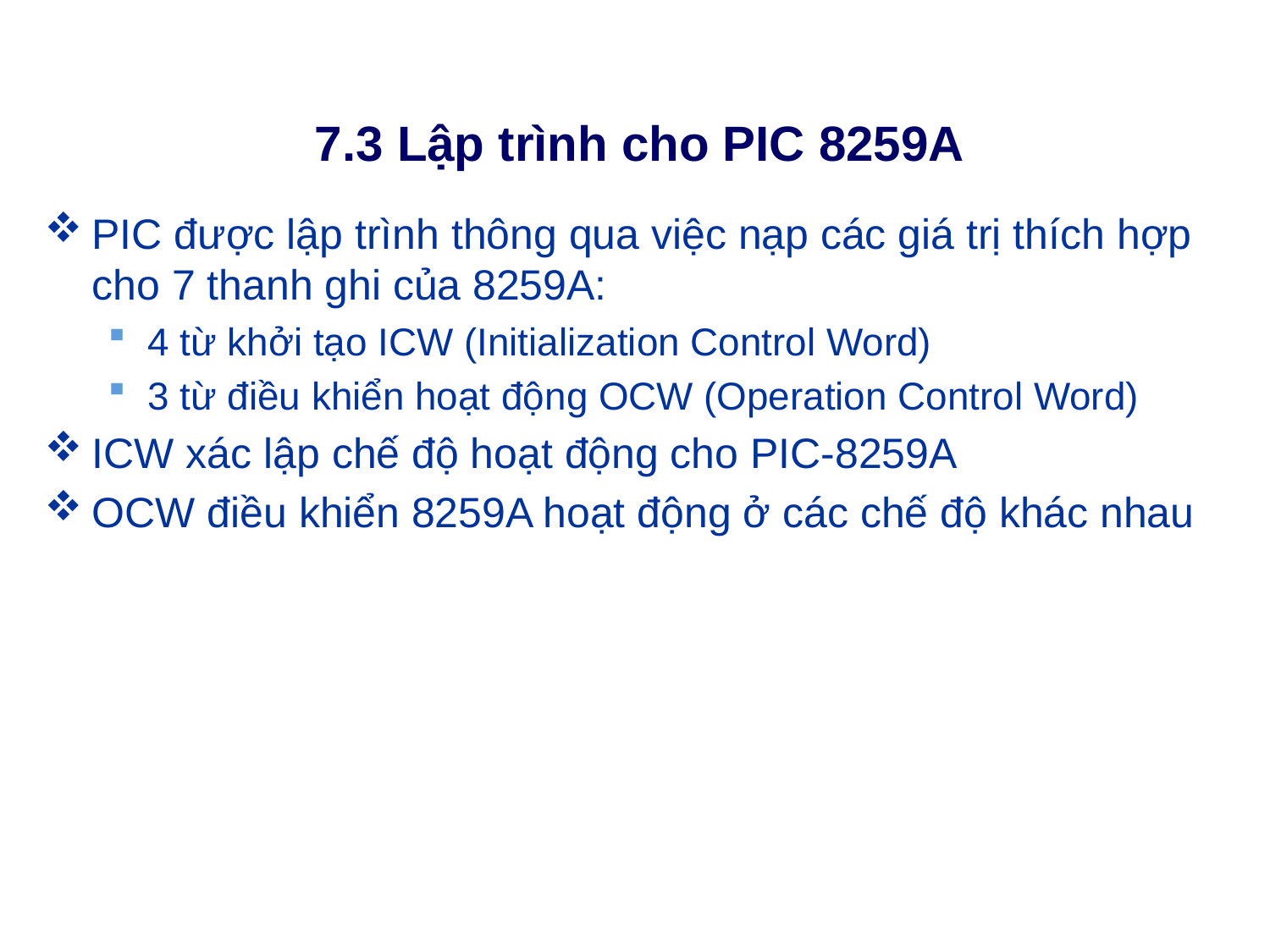

# 7.3 Lập trình cho PIC 8259A
PIC được lập trình thông qua việc nạp các giá trị thích hợp cho 7 thanh ghi của 8259A:
4 từ khởi tạo ICW (Initialization Control Word)
3 từ điều khiển hoạt động OCW (Operation Control Word)
ICW xác lập chế độ hoạt động cho PIC-8259A
OCW điều khiển 8259A hoạt động ở các chế độ khác nhau